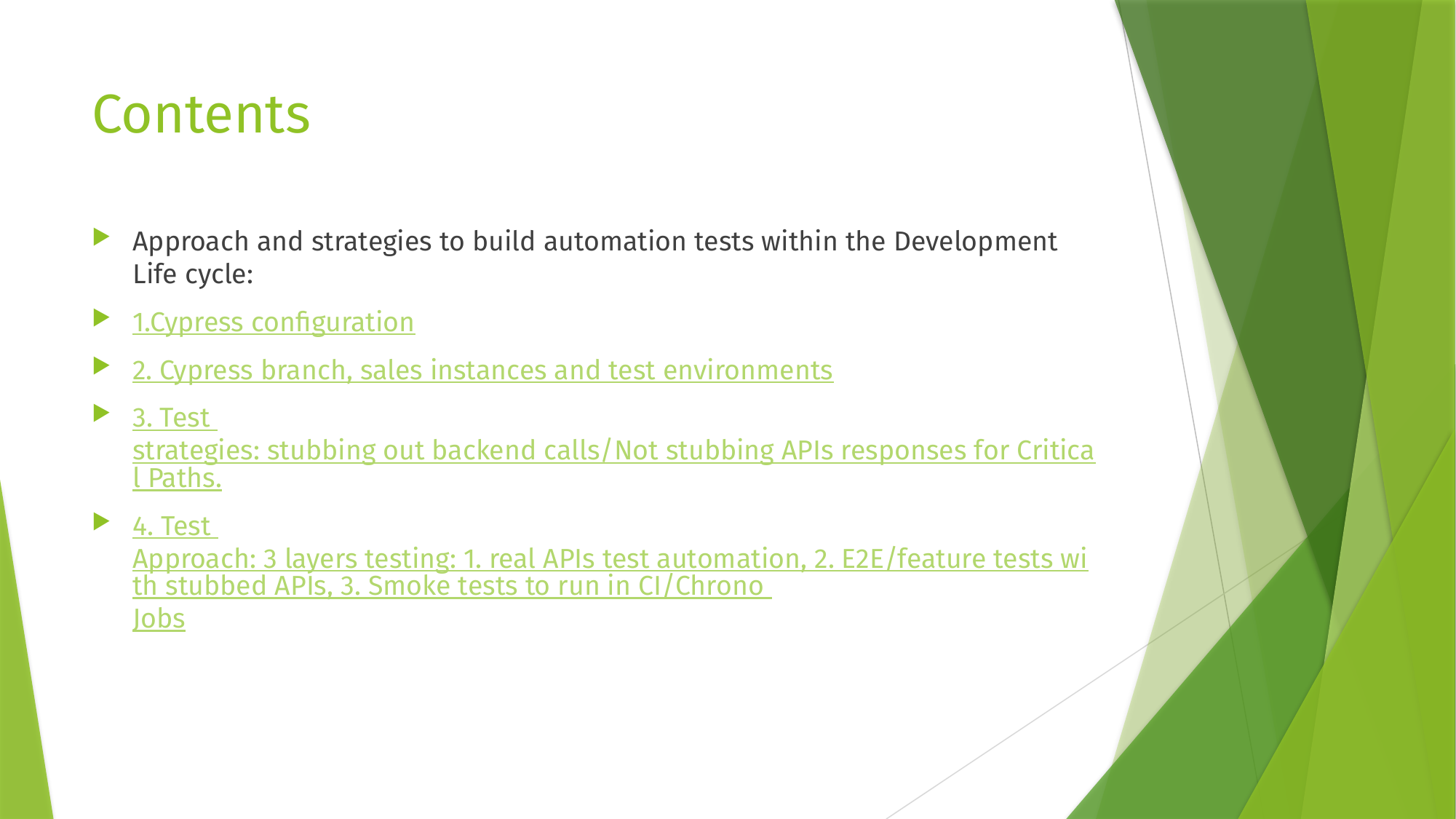

# Contents
Approach and strategies to build automation tests within the Development Life cycle:
1.Cypress configuration
2. Cypress branch, sales instances and test environments
3. Test strategies: stubbing out backend calls/Not stubbing APIs responses for Critical Paths.
4. Test Approach: 3 layers testing: 1. real APIs test automation, 2. E2E/feature tests with stubbed APIs, 3. Smoke tests to run in CI/Chrono Jobs